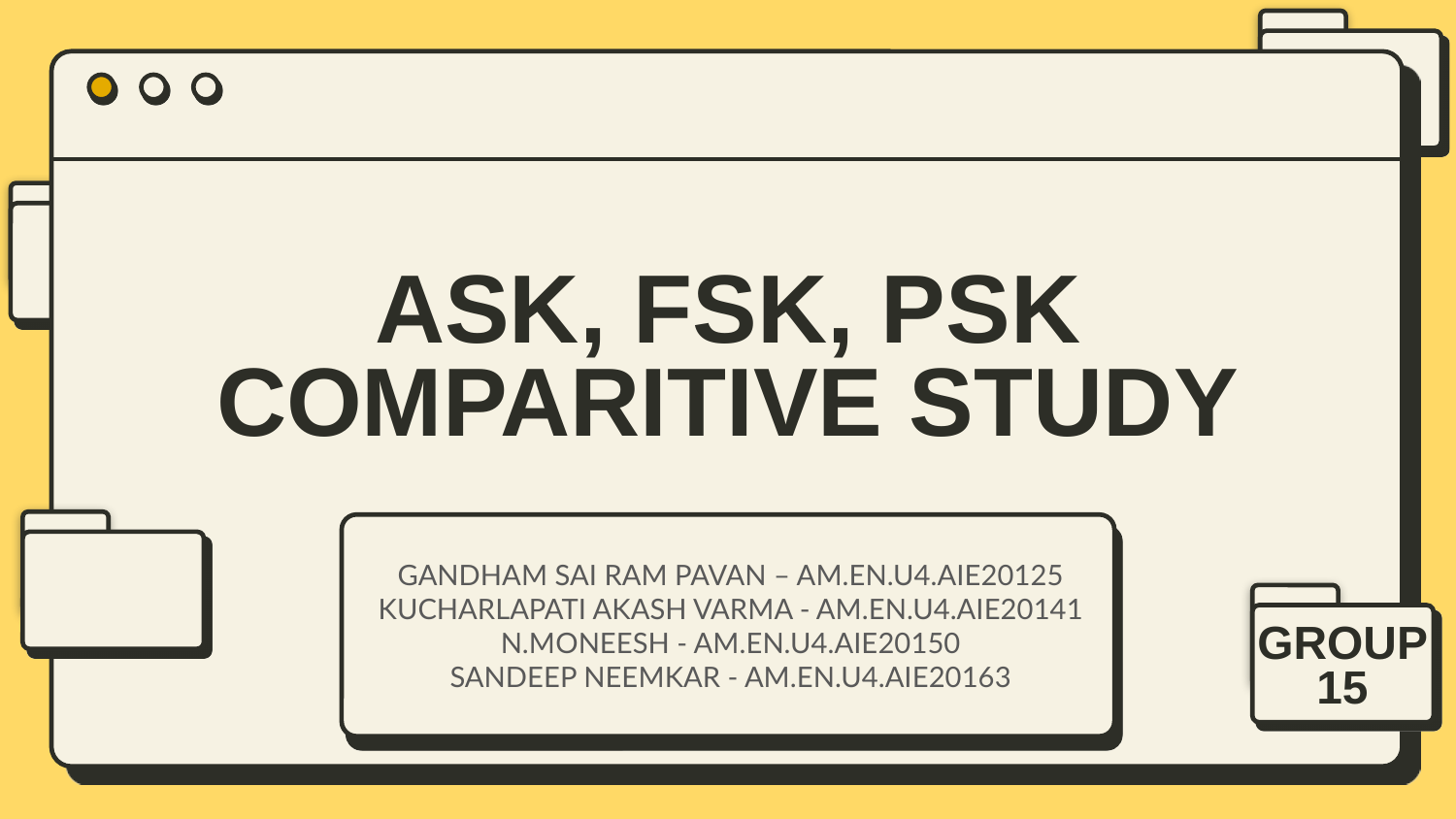

# ASK, FSK, PSK COMPARITIVE STUDY

GANDHAM SAI RAM PAVAN – AM.EN.U4.AIE20125
KUCHARLAPATI AKASH VARMA - AM.EN.U4.AIE20141
N.MONEESH - AM.EN.U4.AIE20150
SANDEEP NEEMKAR - AM.EN.U4.AIE20163

GROUP 15